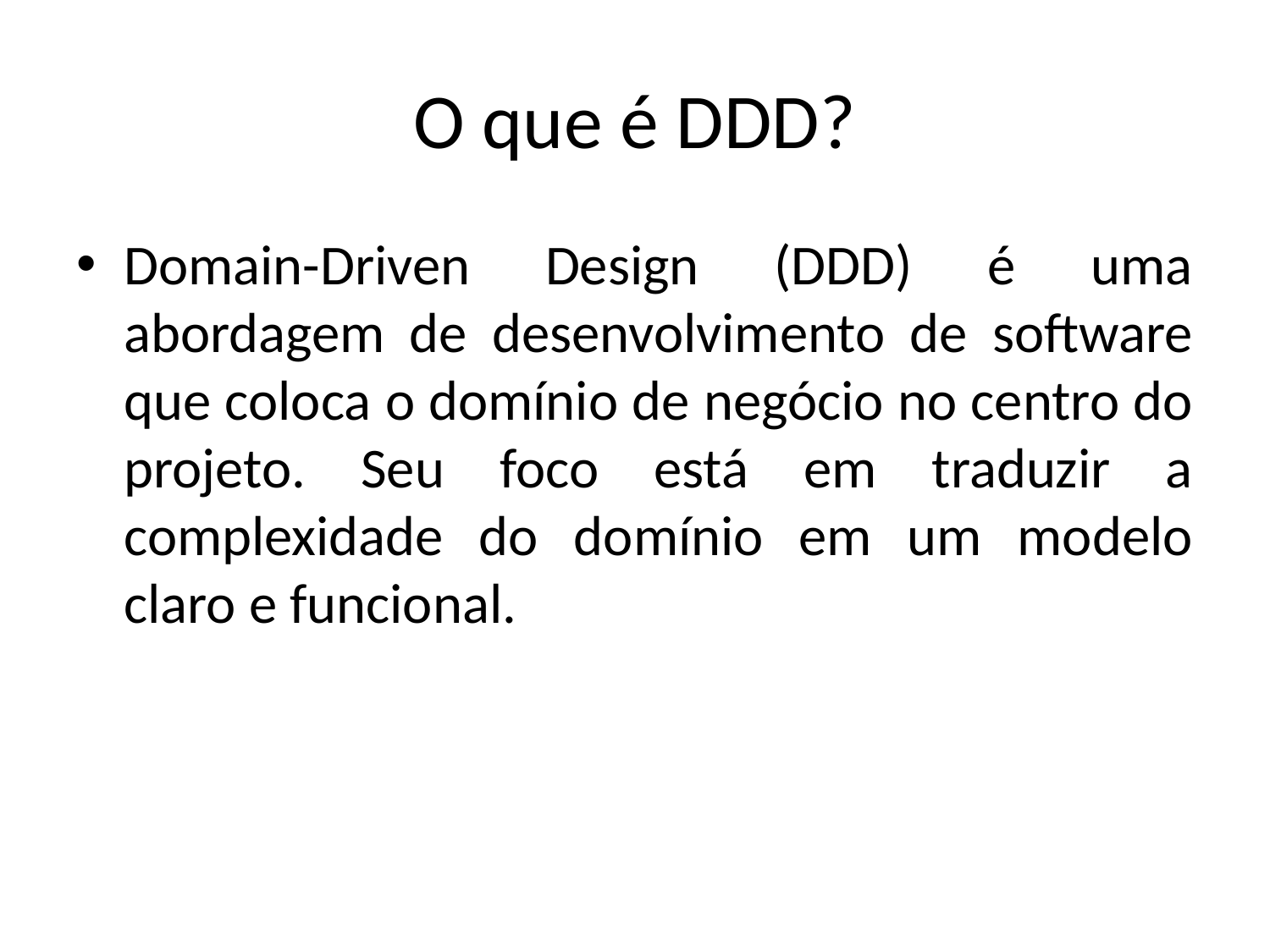

# O que é DDD?
Domain-Driven Design (DDD) é uma abordagem de desenvolvimento de software que coloca o domínio de negócio no centro do projeto. Seu foco está em traduzir a complexidade do domínio em um modelo claro e funcional.